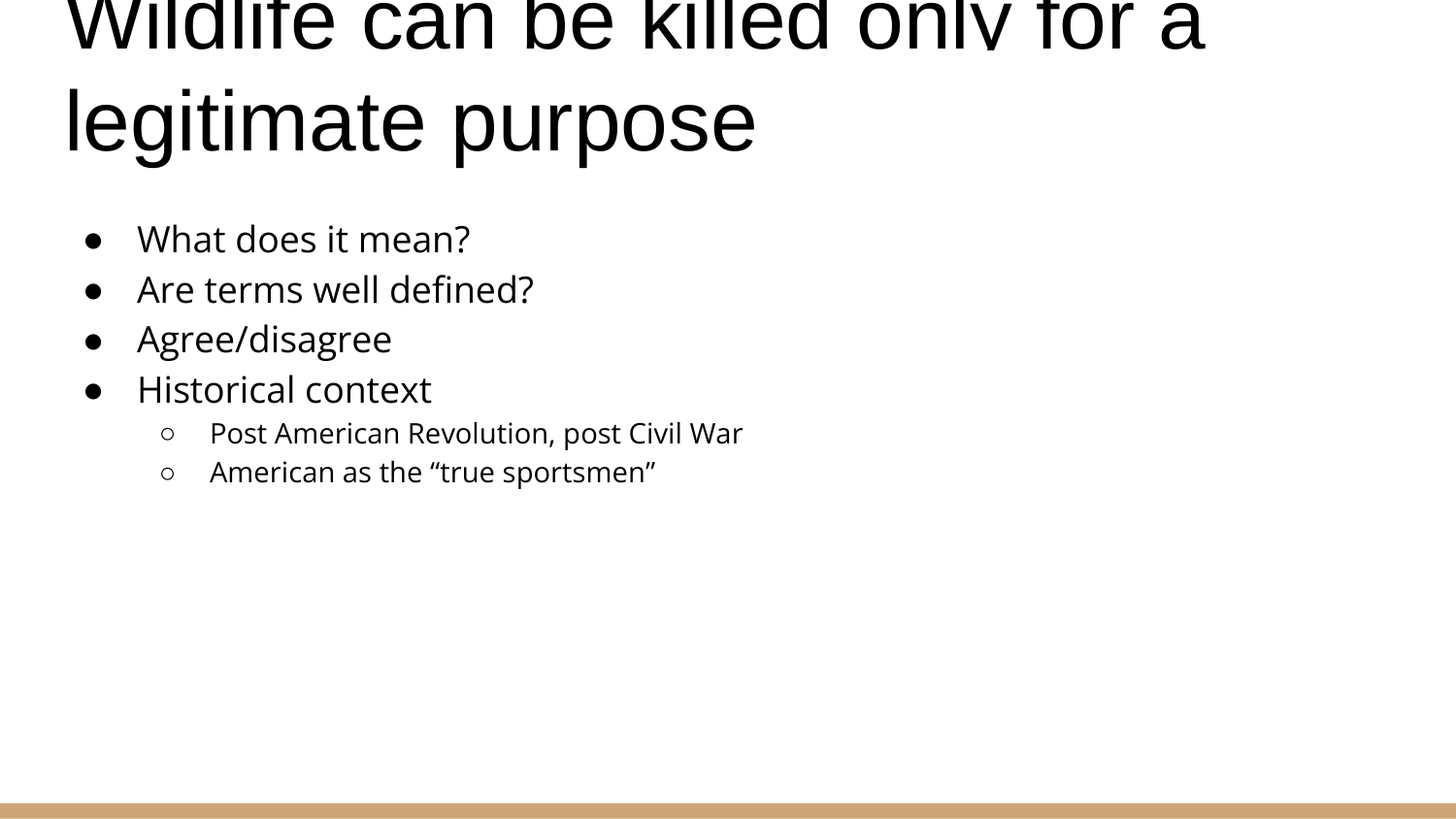

# Wildlife can be killed only for a legitimate purpose

What does it mean?
Are terms well defined?
Agree/disagree
Historical context
Post American Revolution, post Civil War
American as the “true sportsmen”